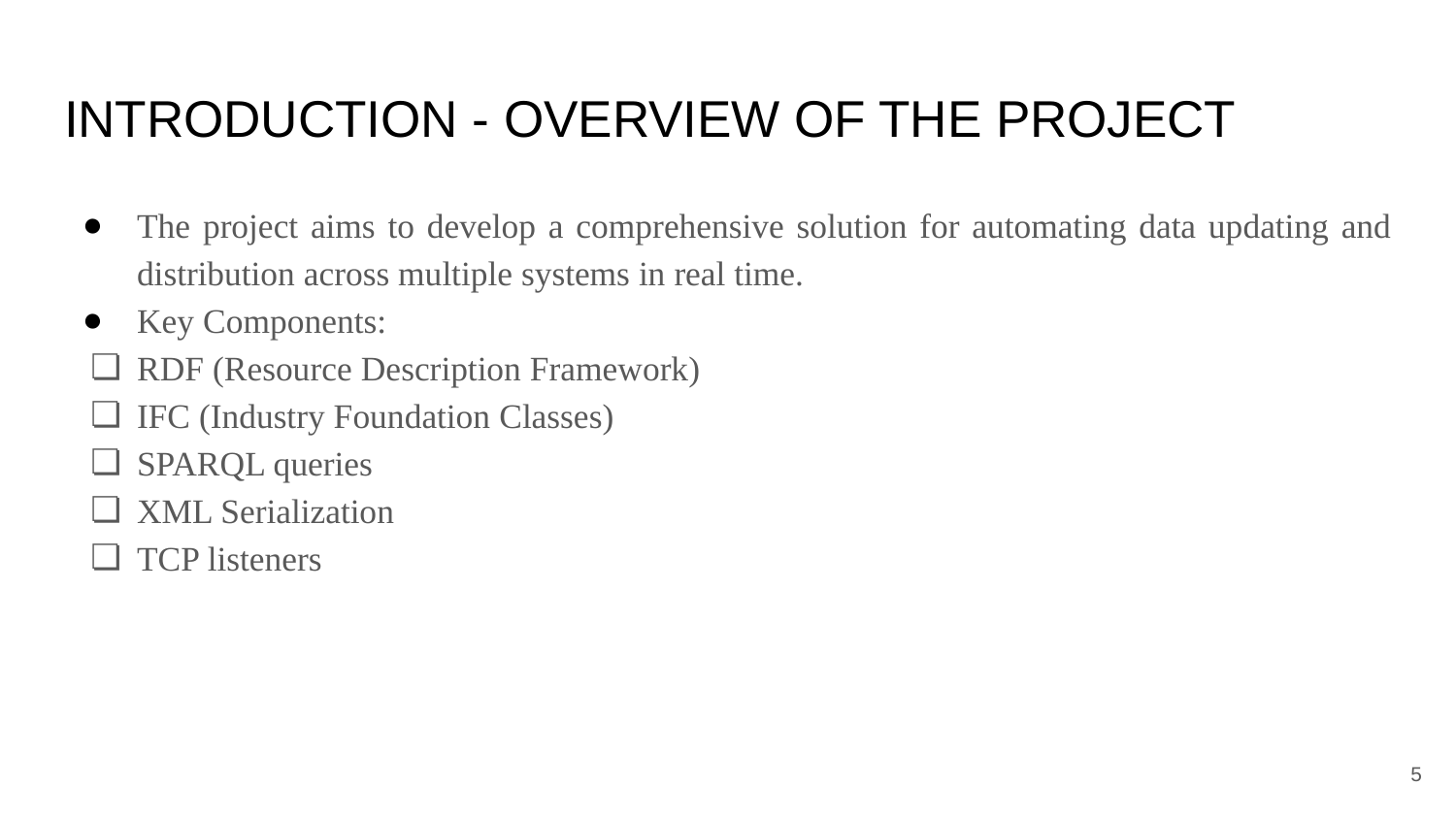

# INTRODUCTION - OVERVIEW OF THE PROJECT
The project aims to develop a comprehensive solution for automating data updating and distribution across multiple systems in real time.
Key Components:
RDF (Resource Description Framework)
IFC (Industry Foundation Classes)
SPARQL queries
XML Serialization
TCP listeners
5